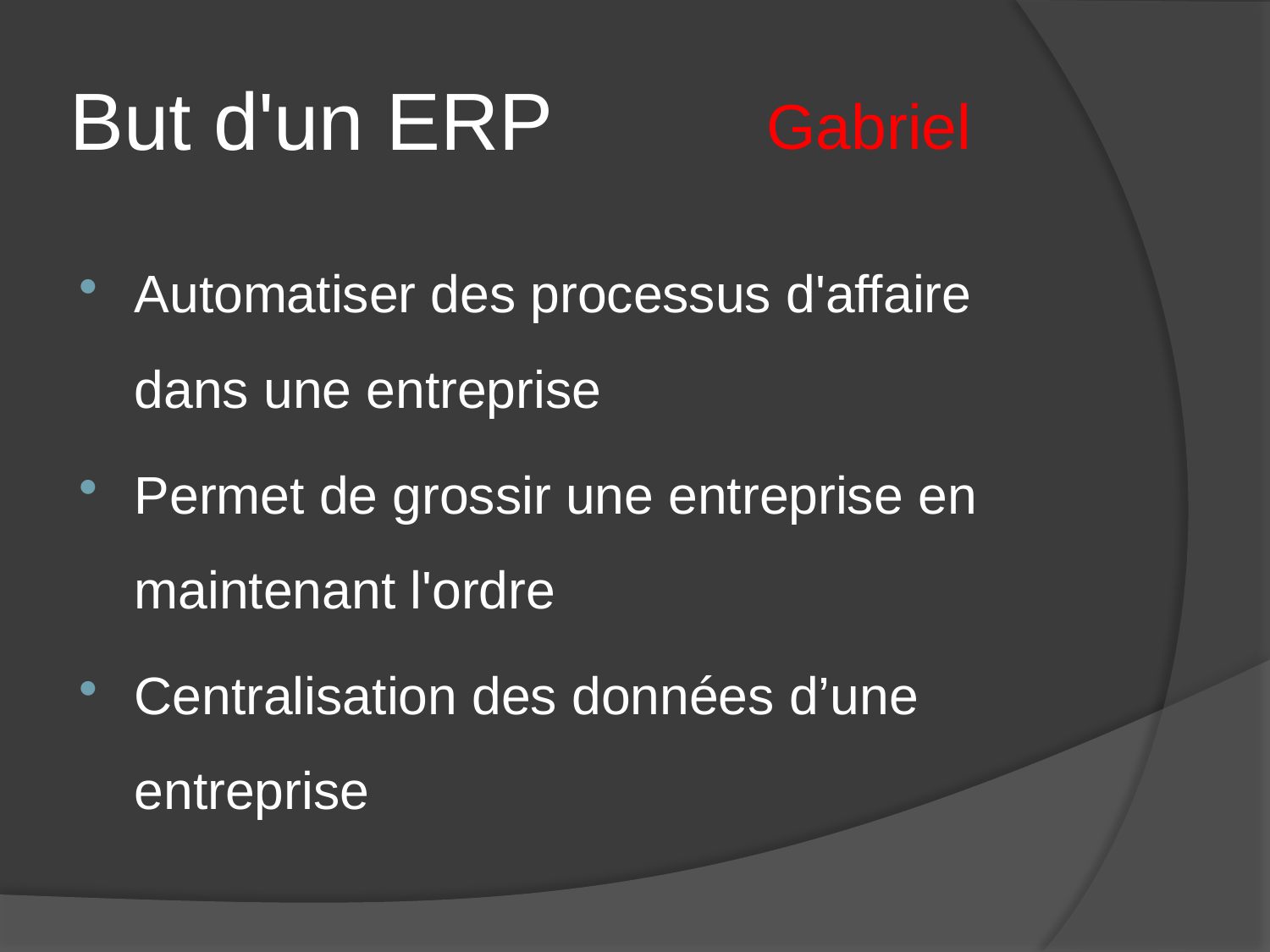

# But d'un ERP
Gabriel
Automatiser des processus d'affaire dans une entreprise
Permet de grossir une entreprise en maintenant l'ordre
Centralisation des données d’une entreprise